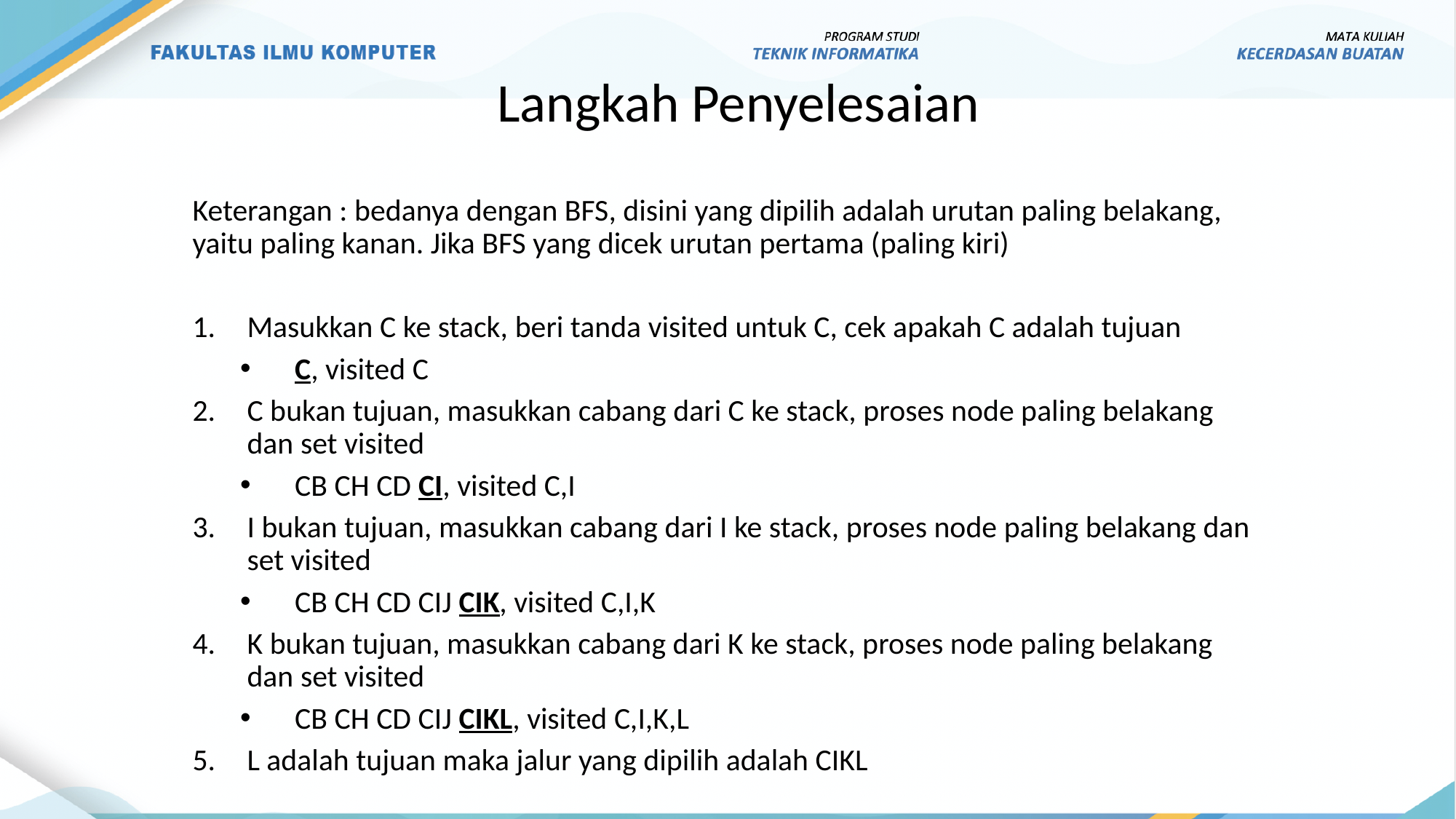

Langkah Penyelesaian
Keterangan : bedanya dengan BFS, disini yang dipilih adalah urutan paling belakang, yaitu paling kanan. Jika BFS yang dicek urutan pertama (paling kiri)

Masukkan C ke stack, beri tanda visited untuk C, cek apakah C adalah tujuan
C, visited C
C bukan tujuan, masukkan cabang dari C ke stack, proses node paling belakang dan set visited
CB CH CD CI, visited C,I
I bukan tujuan, masukkan cabang dari I ke stack, proses node paling belakang dan set visited
CB CH CD CIJ CIK, visited C,I,K
K bukan tujuan, masukkan cabang dari K ke stack, proses node paling belakang dan set visited
CB CH CD CIJ CIKL, visited C,I,K,L
L adalah tujuan maka jalur yang dipilih adalah CIKL